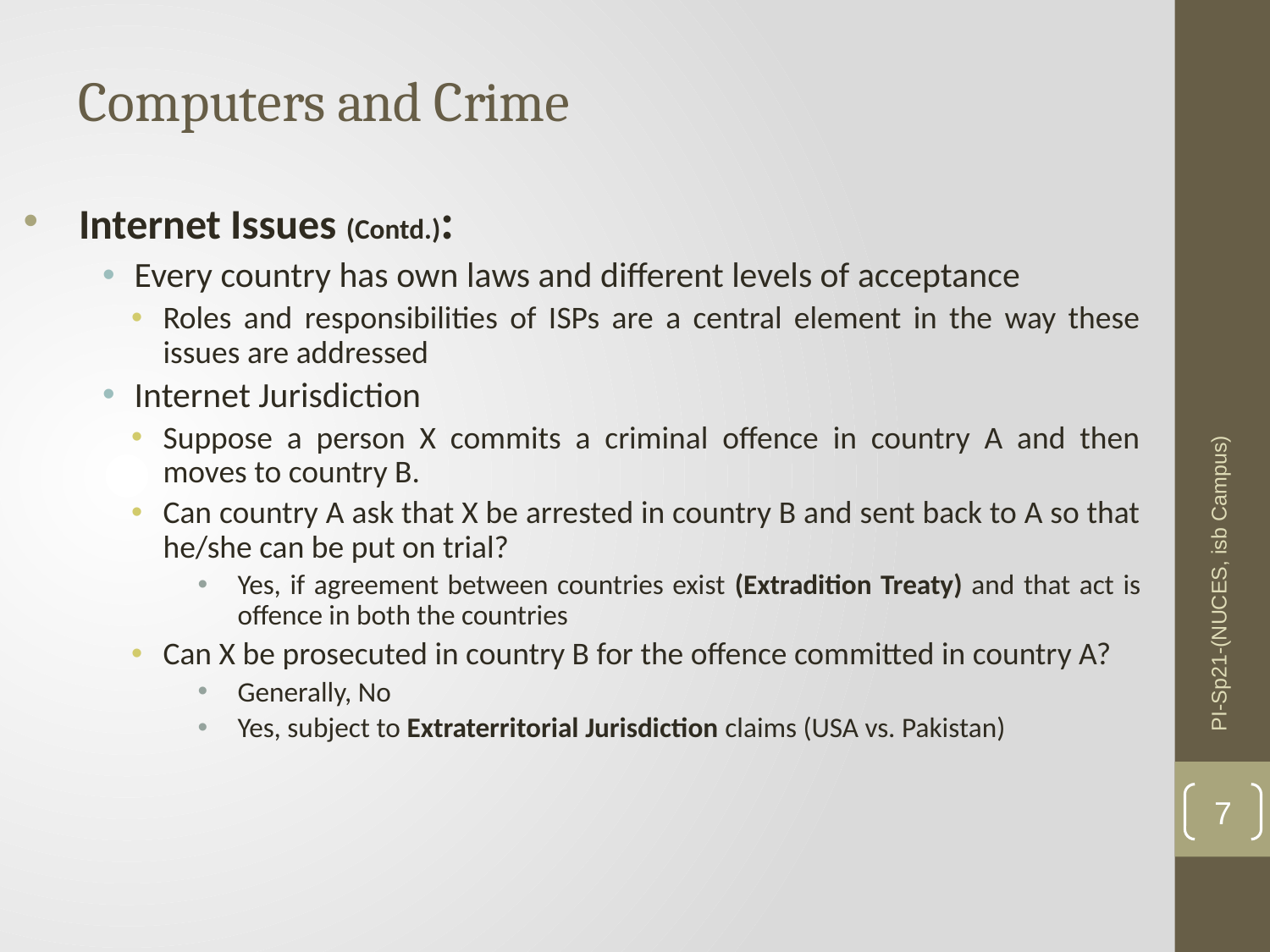

# Computers and Crime
Internet Issues (Contd.):
Every country has own laws and different levels of acceptance
Roles and responsibilities of ISPs are a central element in the way these issues are addressed
Internet Jurisdiction
Suppose a person X commits a criminal offence in country A and then moves to country B.
Can country A ask that X be arrested in country B and sent back to A so that he/she can be put on trial?
Yes, if agreement between countries exist (Extradition Treaty) and that act is offence in both the countries
Can X be prosecuted in country B for the offence committed in country A?
Generally, No
Yes, subject to Extraterritorial Jurisdiction claims (USA vs. Pakistan)
PI-Sp21-(NUCES, isb Campus)
7